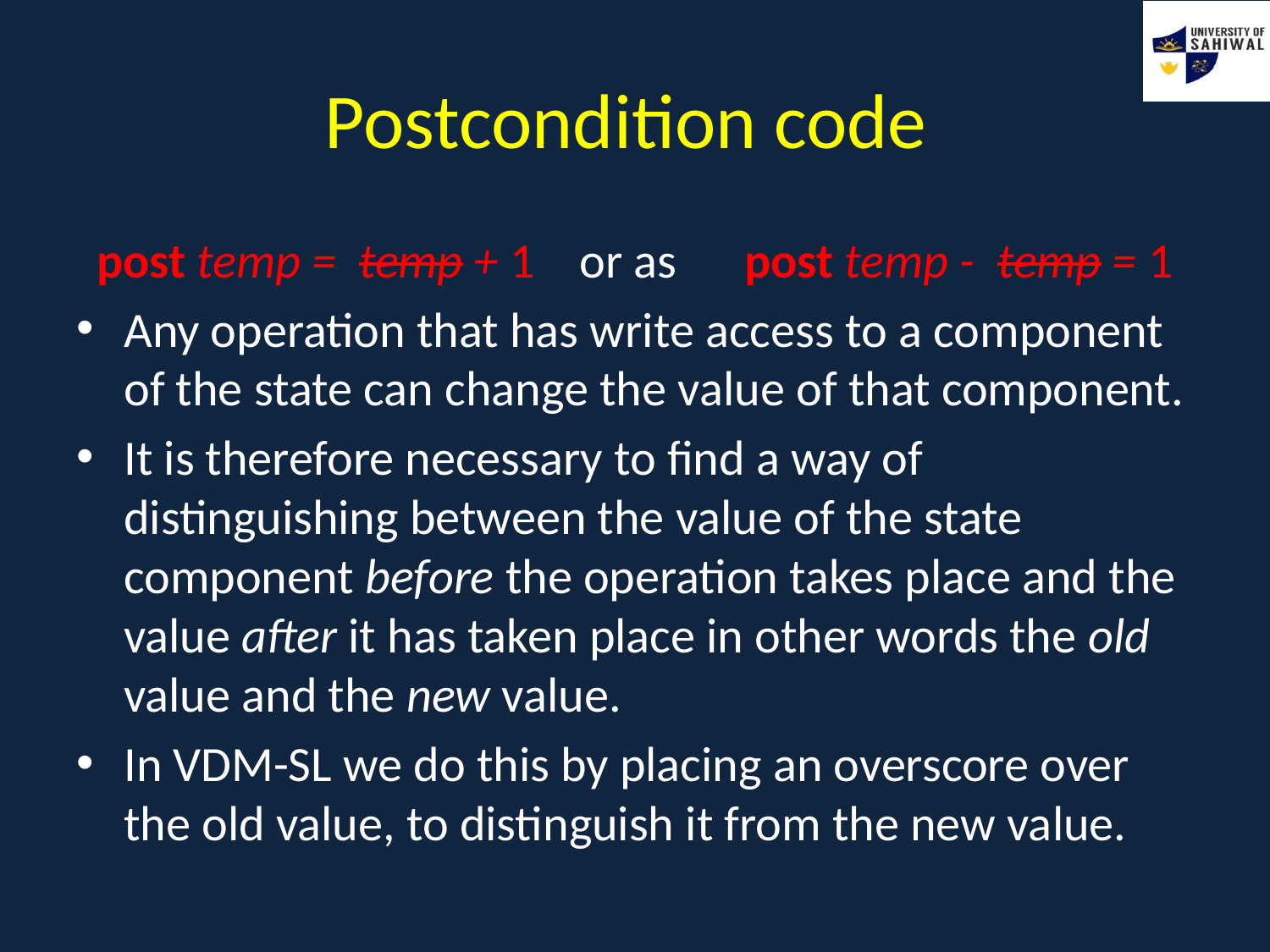

# Postcondition code
post temp =  temp + 1    or as      post temp -  temp = 1
Any operation that has write access to a component of the state can change the value of that component.
It is therefore necessary to find a way of distinguishing between the value of the state component before the operation takes place and the value after it has taken place in other words the old value and the new value.
In VDM-SL we do this by placing an overscore over the old value, to distinguish it from the new value.